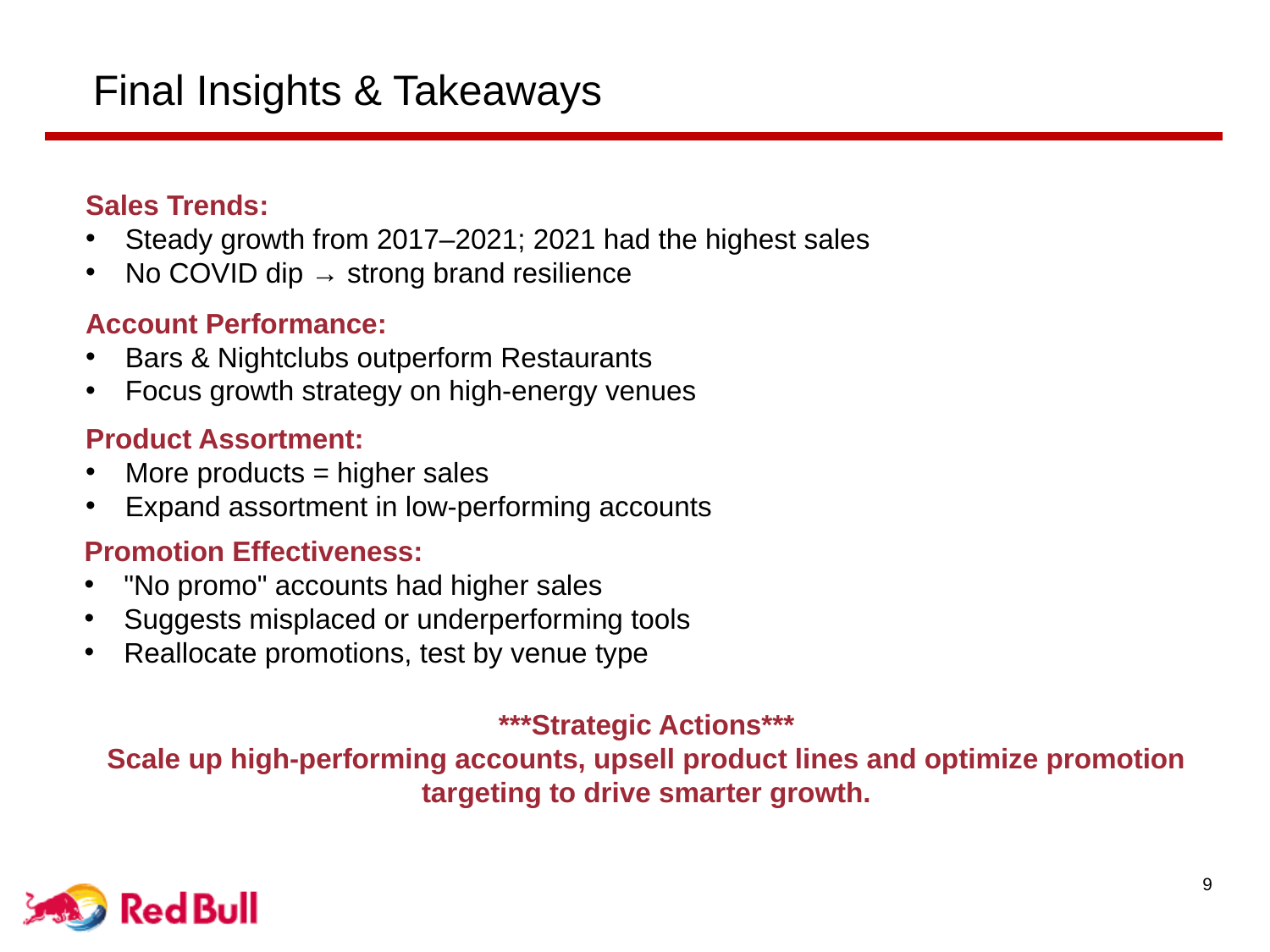

# Final Insights & Takeaways
Sales Trends:
Steady growth from 2017–2021; 2021 had the highest sales
No COVID dip → strong brand resilience
Account Performance:
Bars & Nightclubs outperform Restaurants
Focus growth strategy on high-energy venues
Product Assortment:
More products = higher sales
Expand assortment in low-performing accounts
Promotion Effectiveness:
"No promo" accounts had higher sales
Suggests misplaced or underperforming tools
Reallocate promotions, test by venue type
***Strategic Actions***
Scale up high-performing accounts, upsell product lines and optimize promotion targeting to drive smarter growth.